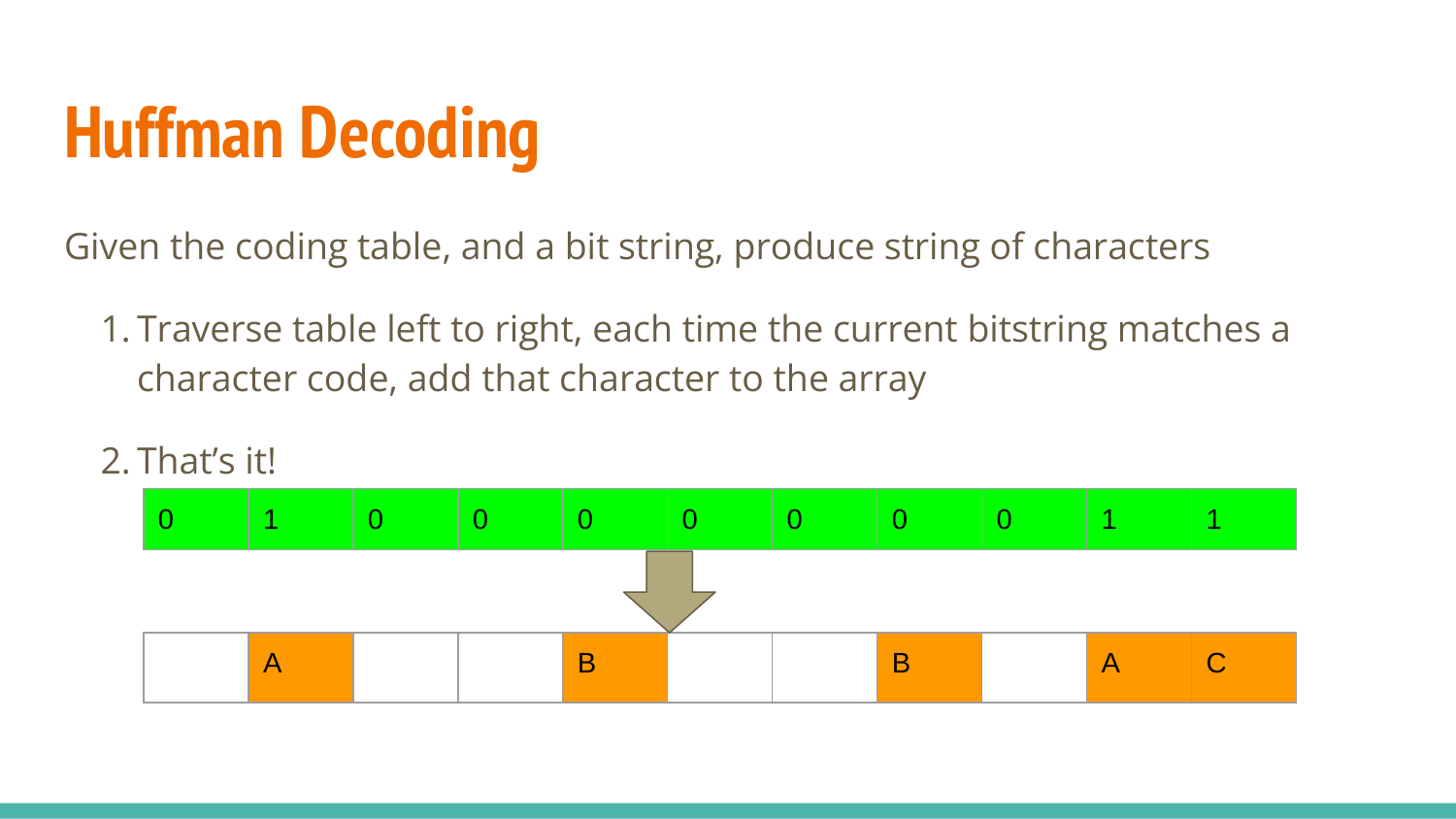

# Huffman Decoding
Given the coding table, and a bit string, produce string of characters
Traverse table left to right, each time the current bitstring matches a character code, add that character to the array
That’s it!
| 0 | 1 | 0 | 0 | 0 | 0 | 0 | 0 | 0 | 1 | 1 |
| --- | --- | --- | --- | --- | --- | --- | --- | --- | --- | --- |

|  | A |  |  | B |  |  | B |  | A | C |
| --- | --- | --- | --- | --- | --- | --- | --- | --- | --- | --- |